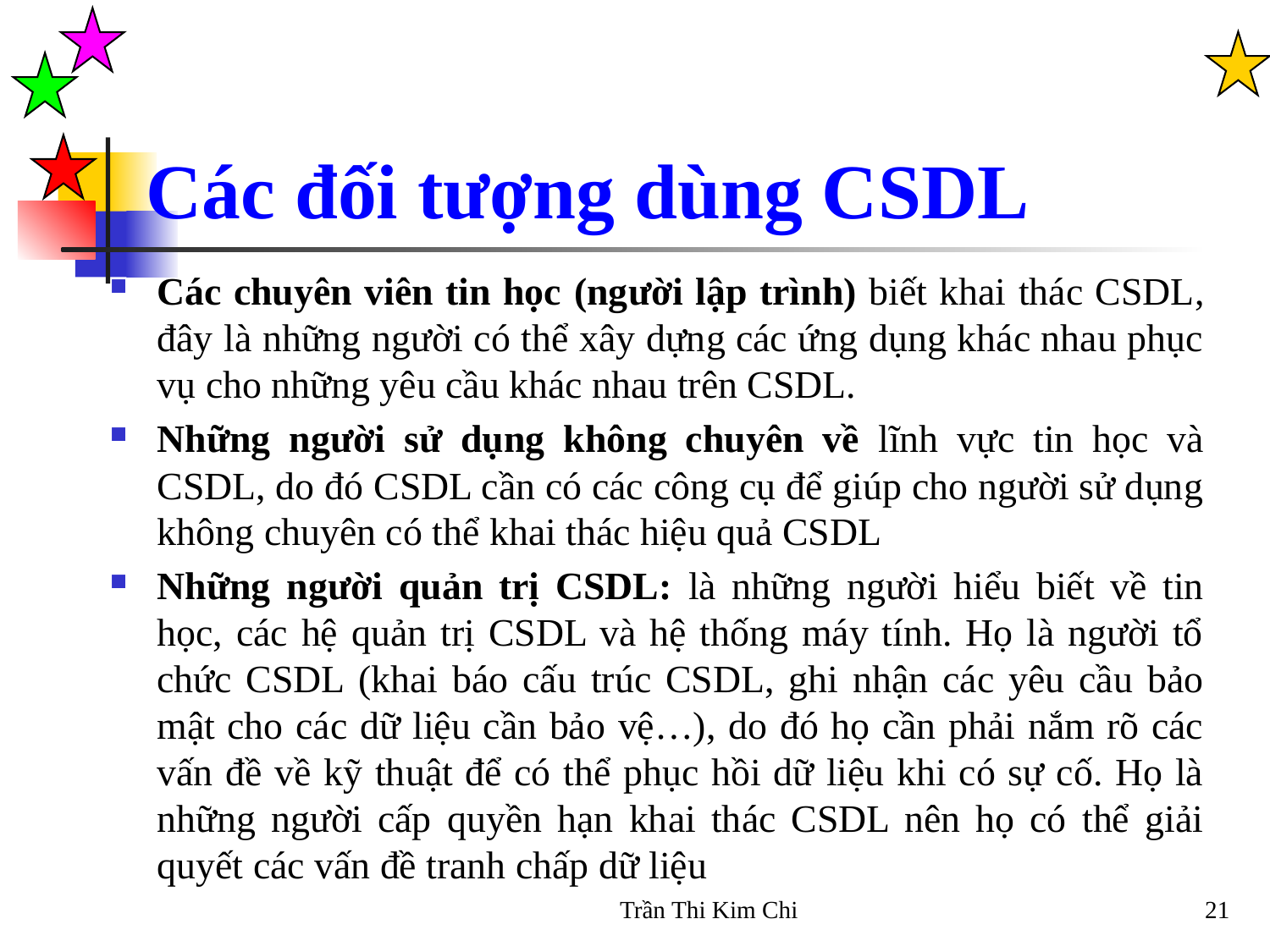

Các đối tượng dùng CSDL
Các chuyên viên tin học (người lập trình) biết khai thác CSDL, đây là những người có thể xây dựng các ứng dụng khác nhau phục vụ cho những yêu cầu khác nhau trên CSDL.
Những người sử dụng không chuyên về lĩnh vực tin học và CSDL, do đó CSDL cần có các công cụ để giúp cho người sử dụng không chuyên có thể khai thác hiệu quả CSDL
Những người quản trị CSDL: là những người hiểu biết về tin học, các hệ quản trị CSDL và hệ thống máy tính. Họ là người tổ chức CSDL (khai báo cấu trúc CSDL, ghi nhận các yêu cầu bảo mật cho các dữ liệu cần bảo vệ…), do đó họ cần phải nắm rõ các vấn đề về kỹ thuật để có thể phục hồi dữ liệu khi có sự cố. Họ là những người cấp quyền hạn khai thác CSDL nên họ có thể giải quyết các vấn đề tranh chấp dữ liệu
Trần Thi Kim Chi
21